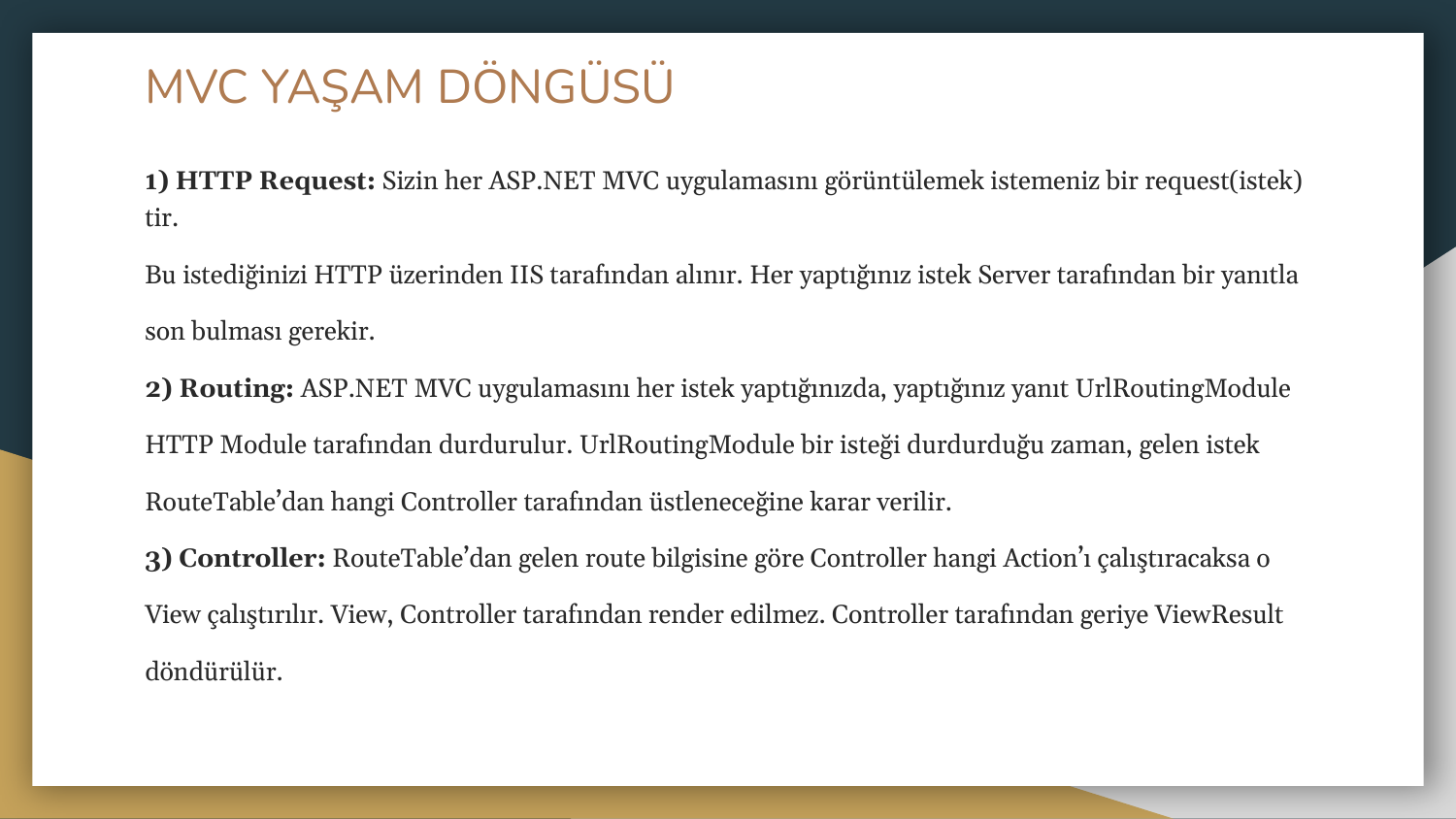

# MVC YAŞAM DÖNGÜSÜ
1) HTTP Request: Sizin her ASP.NET MVC uygulamasını görüntülemek istemeniz bir request(istek) tir.
Bu istediğinizi HTTP üzerinden IIS tarafından alınır. Her yaptığınız istek Server tarafından bir yanıtla
son bulması gerekir.
2) Routing: ASP.NET MVC uygulamasını her istek yaptığınızda, yaptığınız yanıt UrlRoutingModule
HTTP Module tarafından durdurulur. UrlRoutingModule bir isteği durdurduğu zaman, gelen istek
RouteTable’dan hangi Controller tarafından üstleneceğine karar verilir.
3) Controller: RouteTable’dan gelen route bilgisine göre Controller hangi Action’ı çalıştıracaksa o
View çalıştırılır. View, Controller tarafından render edilmez. Controller tarafından geriye ViewResult
döndürülür.